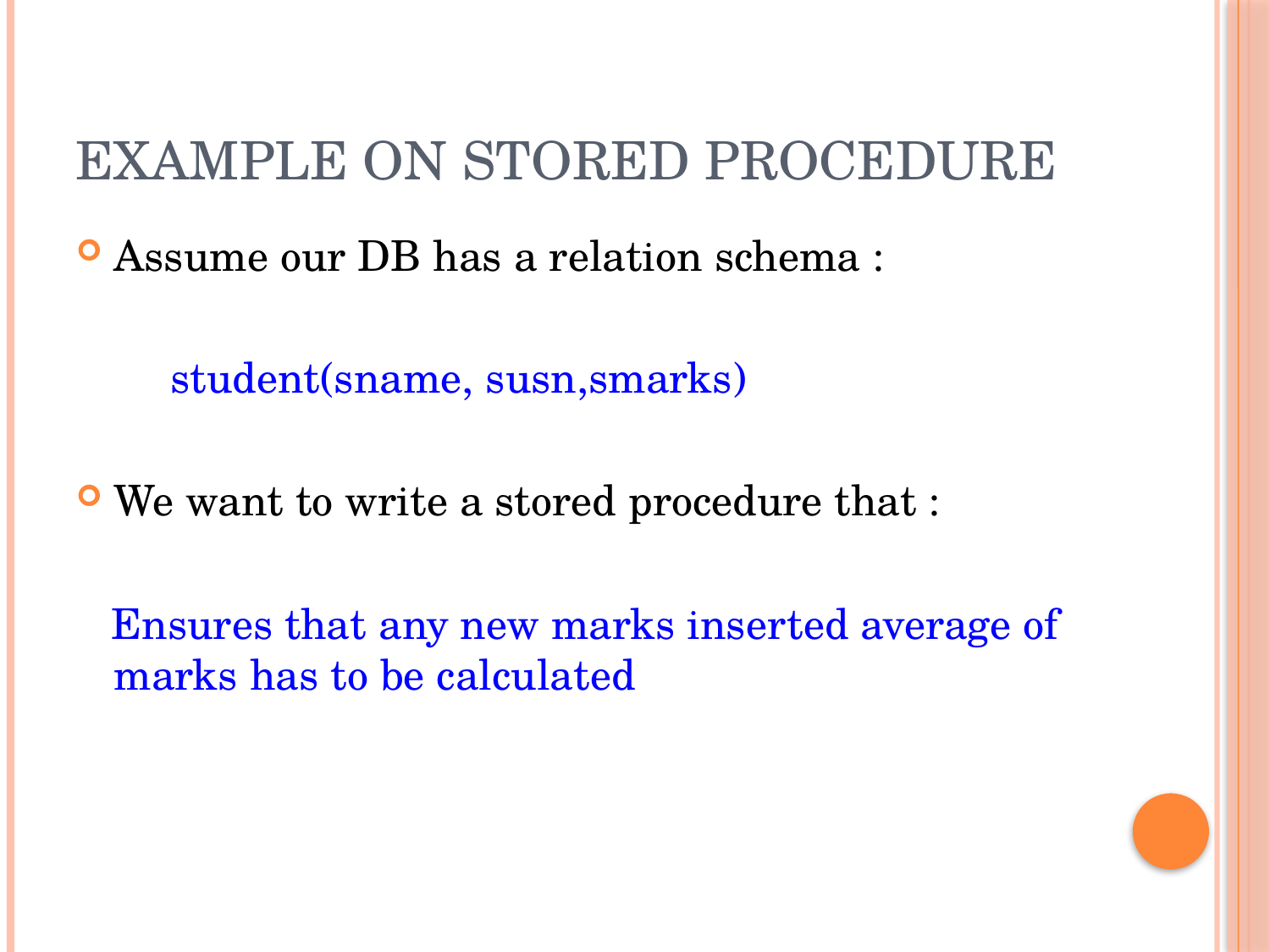

# Example on stored procedure
Assume our DB has a relation schema :

        student(sname, susn,smarks)

We want to write a stored procedure that :

   Ensures that any new marks inserted average of marks has to be calculated